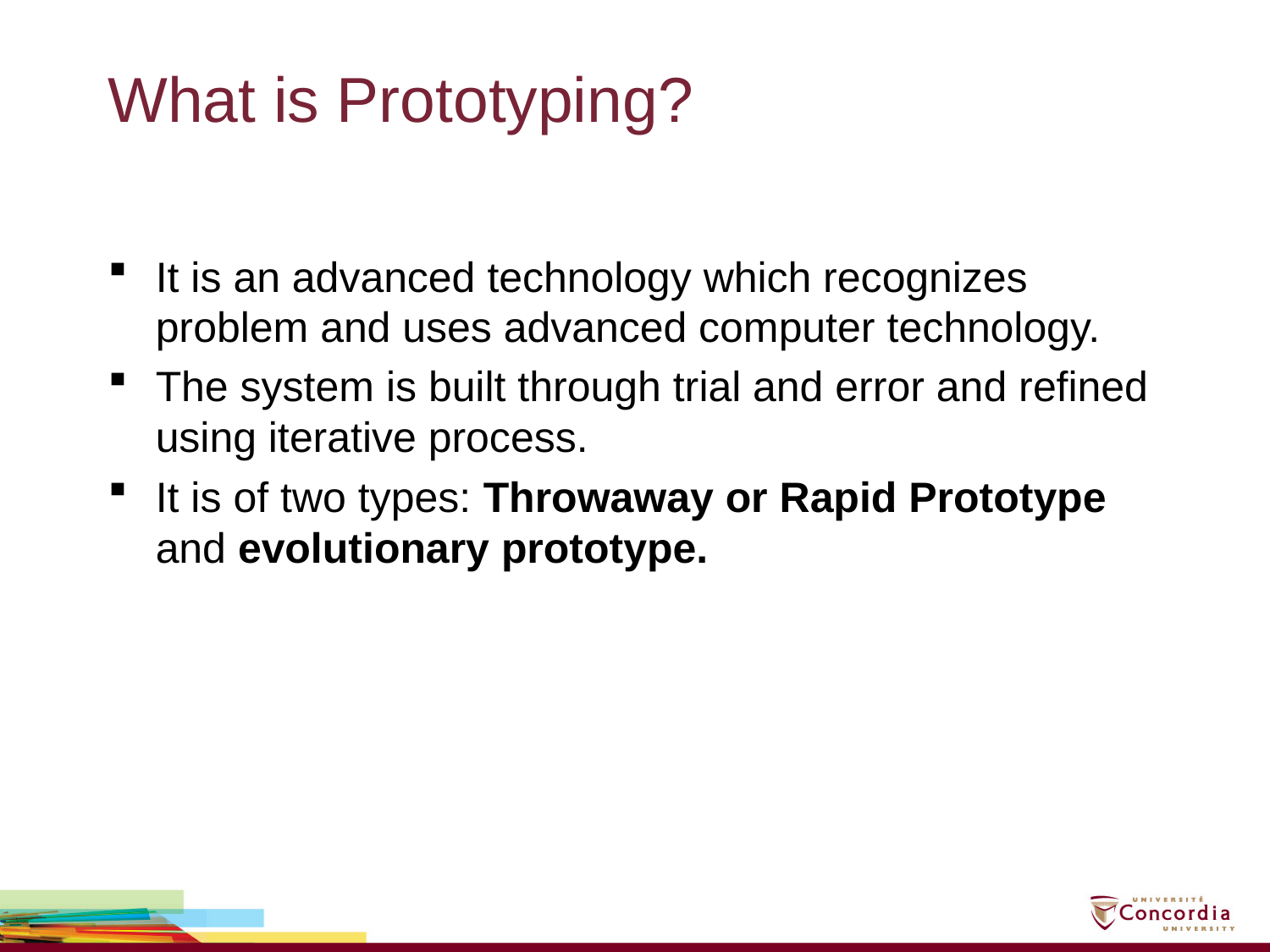

# What is Prototyping?
It is an advanced technology which recognizes problem and uses advanced computer technology.
The system is built through trial and error and refined using iterative process.
It is of two types: Throwaway or Rapid Prototype and evolutionary prototype.